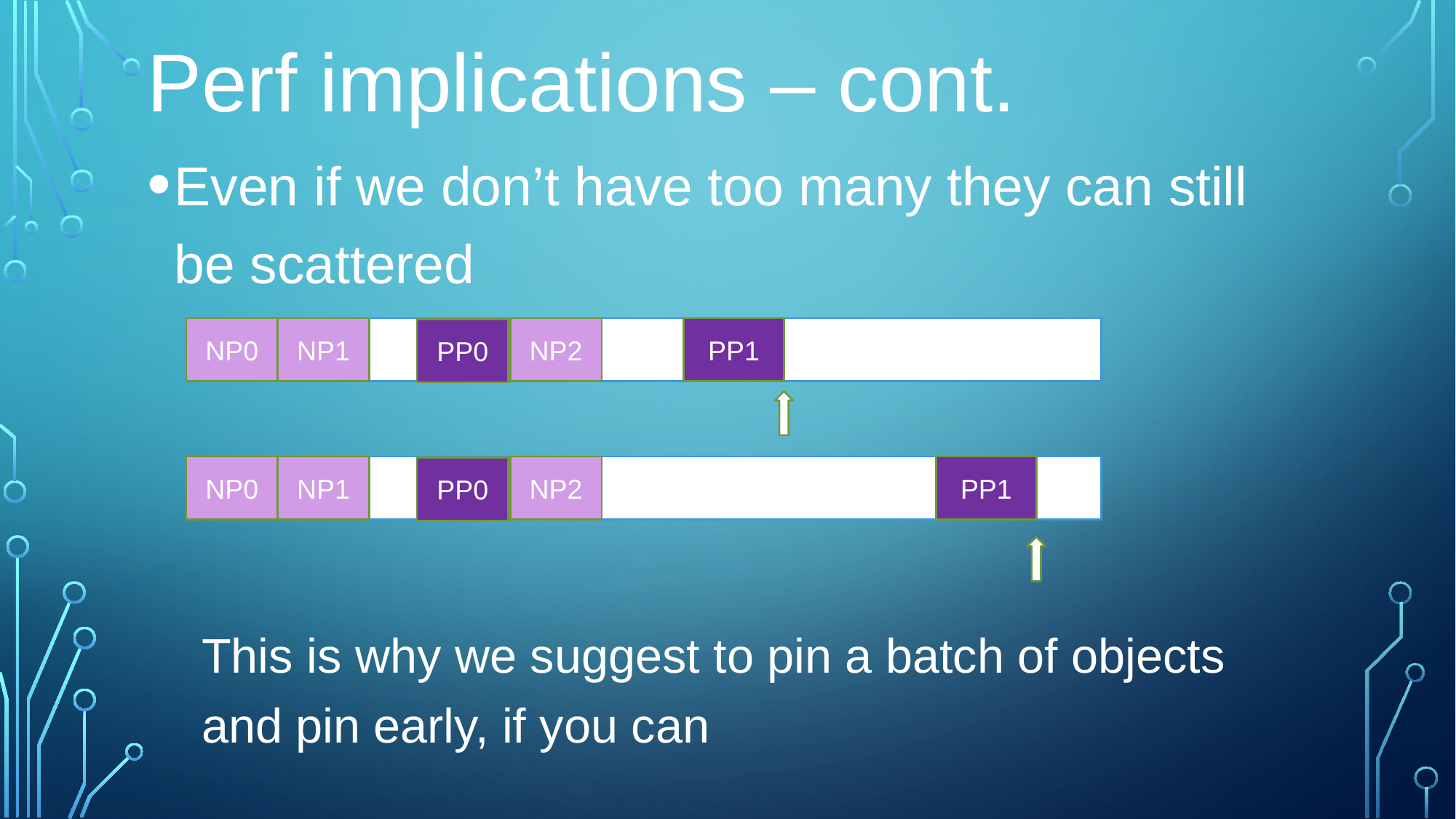

# Perf implications – cont.
Even if we don’t have too many they can still be scattered

This is why we suggest to pin a batch of objects and pin early, if you can
NP1
NP2
NP0

PP1
PP0

NP1
NP2
NP0

PP1
PP0